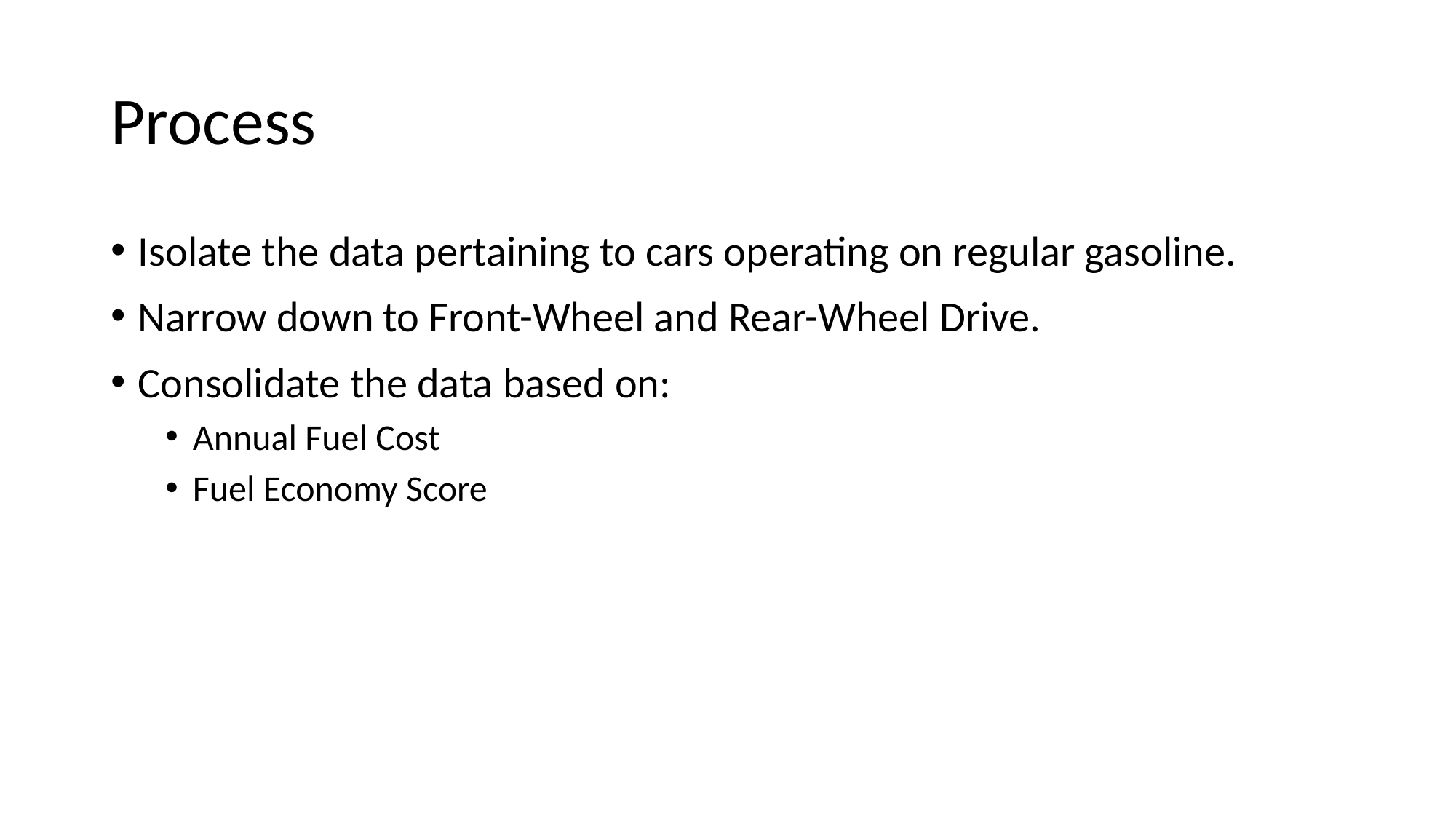

# Process
Isolate the data pertaining to cars operating on regular gasoline.
Narrow down to Front-Wheel and Rear-Wheel Drive.
Consolidate the data based on:
Annual Fuel Cost
Fuel Economy Score